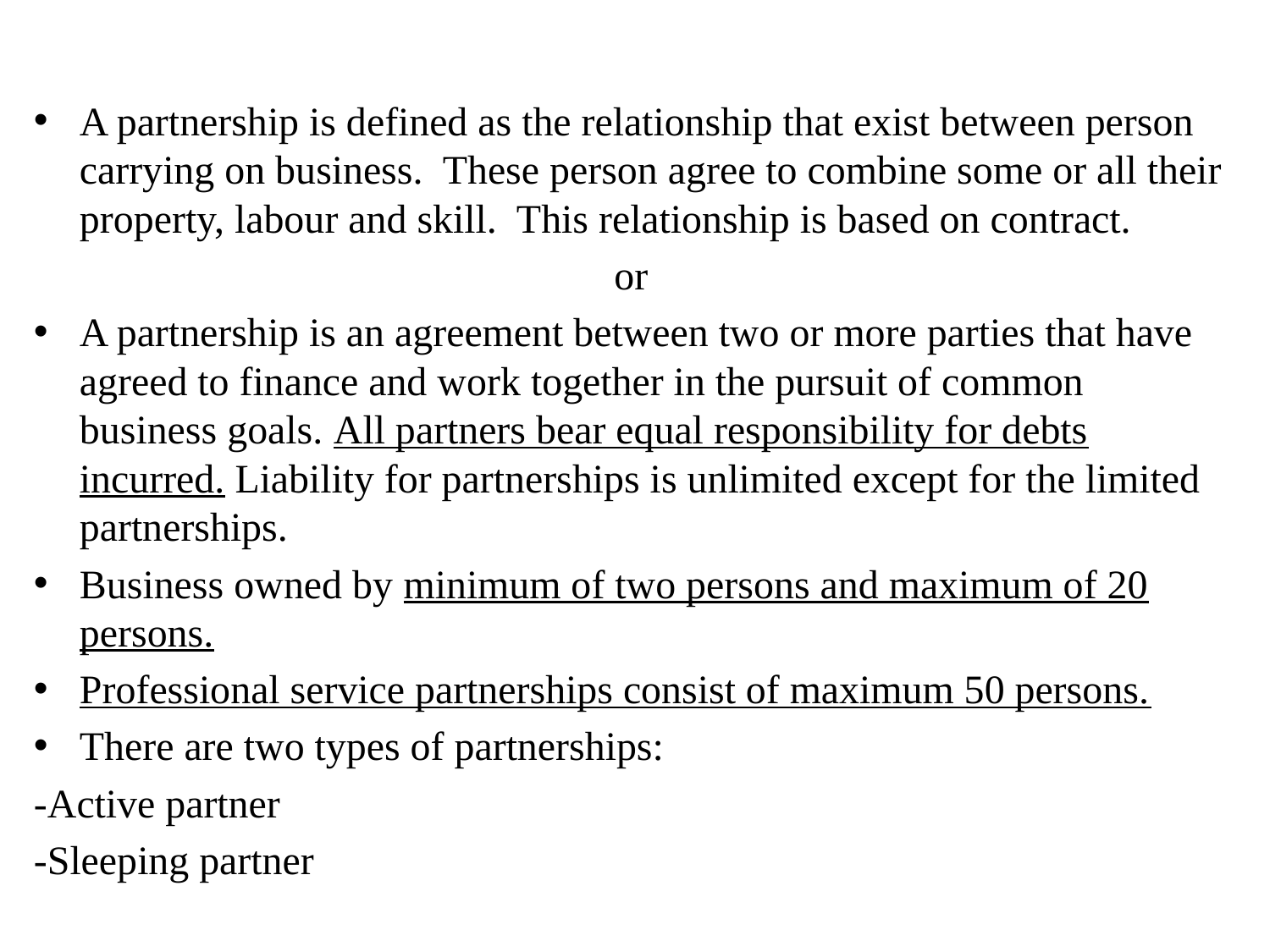

A partnership is defined as the relationship that exist between person carrying on business.  These person agree to combine some or all their property, labour and skill.  This relationship is based on contract.
or
A partnership is an agreement between two or more parties that have agreed to finance and work together in the pursuit of common business goals. All partners bear equal responsibility for debts incurred. Liability for partnerships is unlimited except for the limited partnerships.
Business owned by minimum of two persons and maximum of 20 persons.
Professional service partnerships consist of maximum 50 persons.
There are two types of partnerships:
-Active partner
-Sleeping partner